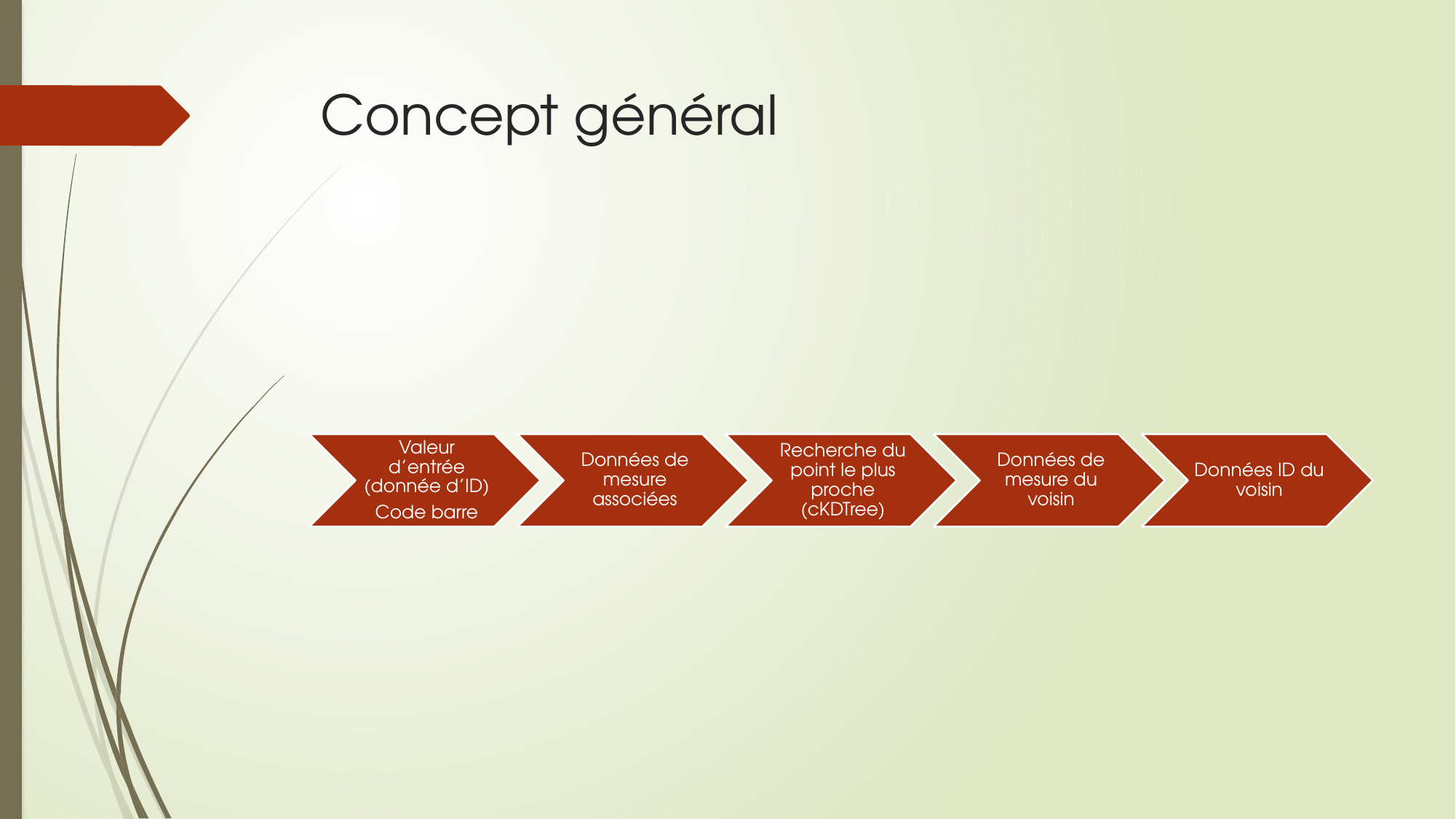

# Concept général
Valeur d’entrée (donnée d’ID)
Code barre
Données de mesure associées
Recherche du point le plus proche
(cKDTree)
Données de mesure du voisin
Données ID du voisin